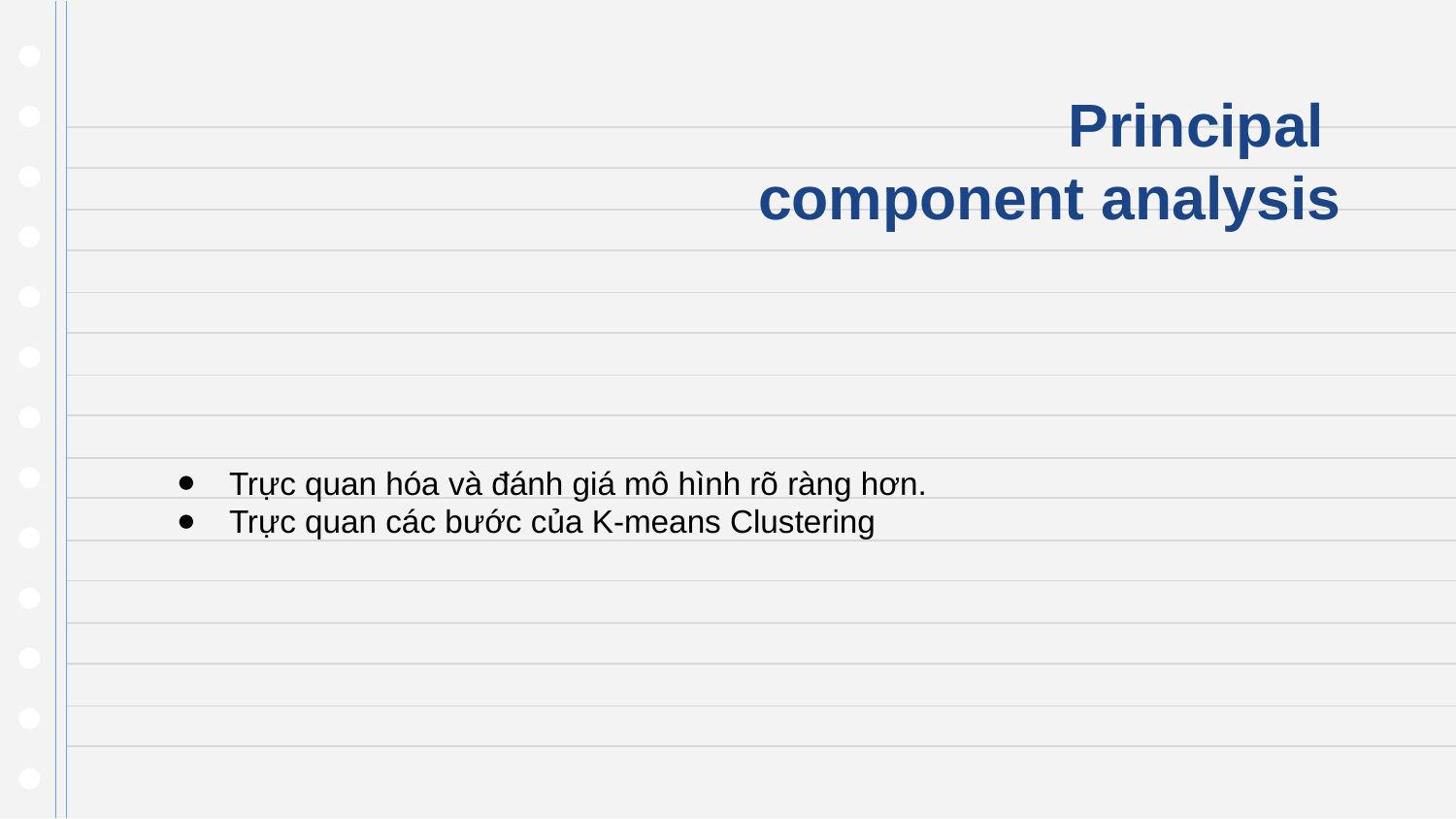

# Principal  component analysis
Trực quan hóa và đánh giá mô hình rõ ràng hơn.
Trực quan các bước của K-means Clustering